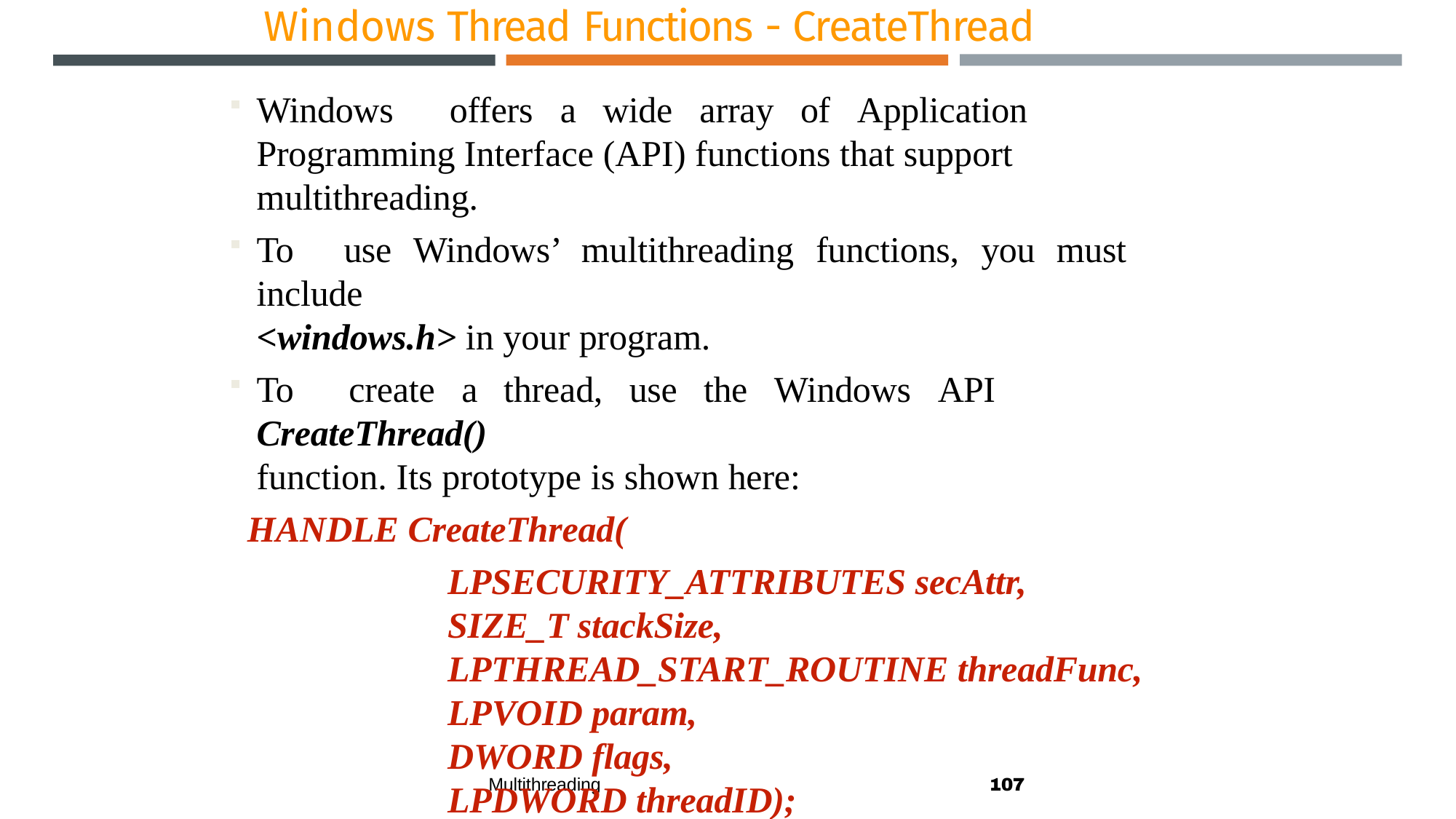

# Windows Thread Functions - CreateThread
Windows	offers	a	wide	array	of	Application	Programming Interface (API) functions that support multithreading.
To	use	Windows’	multithreading	functions,	you	must	include
<windows.h> in your program.
To	create	a	thread,	use	the	Windows	API	CreateThread()
function. Its prototype is shown here:
HANDLE CreateThread(
LPSECURITY_ATTRIBUTES secAttr,
SIZE_T stackSize, LPTHREAD_START_ROUTINE threadFunc, LPVOID param,
DWORD flags,
LPDWORD threadID);
107
Multithreading